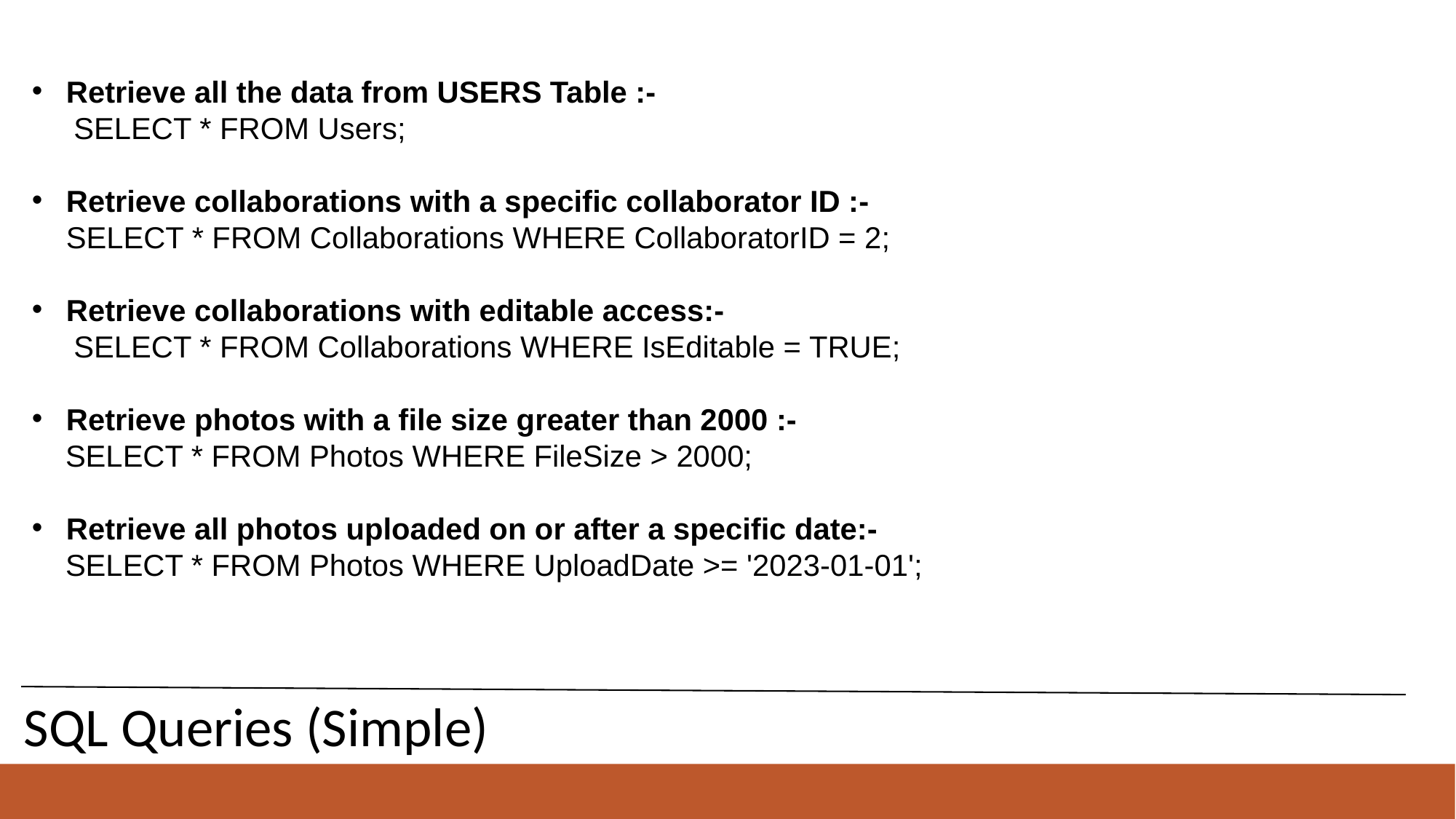

Retrieve all the data from USERS Table :-
     SELECT * FROM Users;

Retrieve collaborations with a specific collaborator ID :-
SELECT * FROM Collaborations WHERE CollaboratorID = 2;

Retrieve collaborations with editable access:-
     SELECT * FROM Collaborations WHERE IsEditable = TRUE;

Retrieve photos with a file size greater than 2000 :-
    SELECT * FROM Photos WHERE FileSize > 2000;

Retrieve all photos uploaded on or after a specific date:-
    SELECT * FROM Photos WHERE UploadDate >= '2023-01-01';

SQL Queries (Simple)